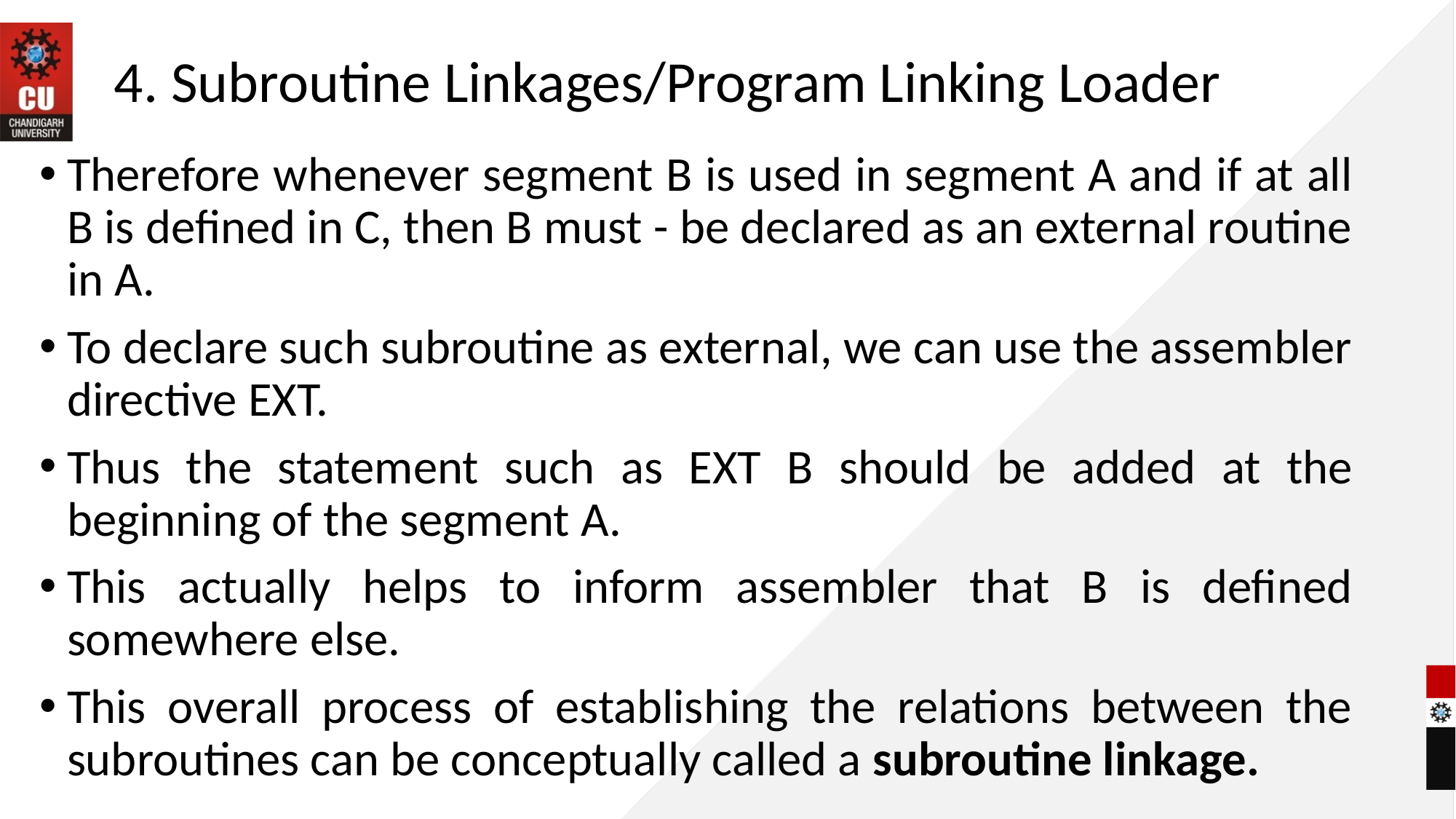

# 4. Subroutine Linkages/Program Linking Loader
Therefore whenever segment B is used in segment A and if at all B is defined in C, then B must - be declared as an external routine in A.
To declare such subroutine as external, we can use the assembler directive EXT.
Thus the statement such as EXT B should be added at the beginning of the segment A.
This actually helps to inform assembler that B is defined somewhere else.
This overall process of establishing the relations between the subroutines can be conceptually called a subroutine linkage.